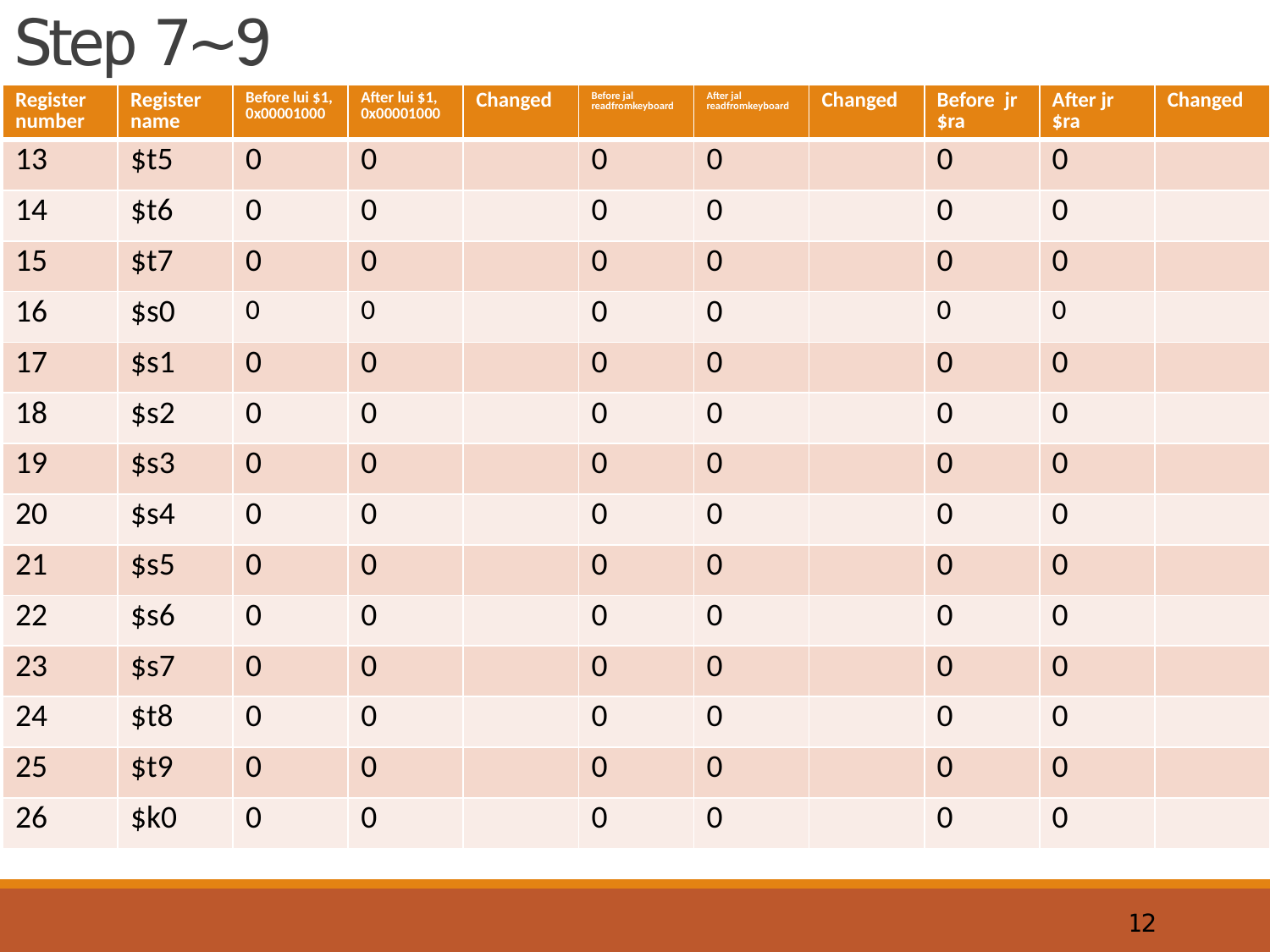

# Step 7~9
| Register number | Register name | Before lui $1, 0x00001000 | After lui $1, 0x00001000 | Changed | Before jal readfromkeyboard | After jal readfromkeyboard | Changed | Before jr $ra | After jr $ra | Changed |
| --- | --- | --- | --- | --- | --- | --- | --- | --- | --- | --- |
| 13 | $t5 | 0 | 0 |  | 0 | 0 |  | 0 | 0 |  |
| 14 | $t6 | 0 | 0 |  | 0 | 0 |  | 0 | 0 |  |
| 15 | $t7 | 0 | 0 |  | 0 | 0 |  | 0 | 0 |  |
| 16 | $s0 | 0 | 0 |  | 0 | 0 |  | 0 | 0 |  |
| 17 | $s1 | 0 | 0 |  | 0 | 0 |  | 0 | 0 |  |
| 18 | $s2 | 0 | 0 |  | 0 | 0 |  | 0 | 0 |  |
| 19 | $s3 | 0 | 0 |  | 0 | 0 |  | 0 | 0 |  |
| 20 | $s4 | 0 | 0 |  | 0 | 0 |  | 0 | 0 |  |
| 21 | $s5 | 0 | 0 |  | 0 | 0 |  | 0 | 0 |  |
| 22 | $s6 | 0 | 0 |  | 0 | 0 |  | 0 | 0 |  |
| 23 | $s7 | 0 | 0 |  | 0 | 0 |  | 0 | 0 |  |
| 24 | $t8 | 0 | 0 |  | 0 | 0 |  | 0 | 0 |  |
| 25 | $t9 | 0 | 0 |  | 0 | 0 |  | 0 | 0 |  |
| 26 | $k0 | 0 | 0 |  | 0 | 0 |  | 0 | 0 |  |
12